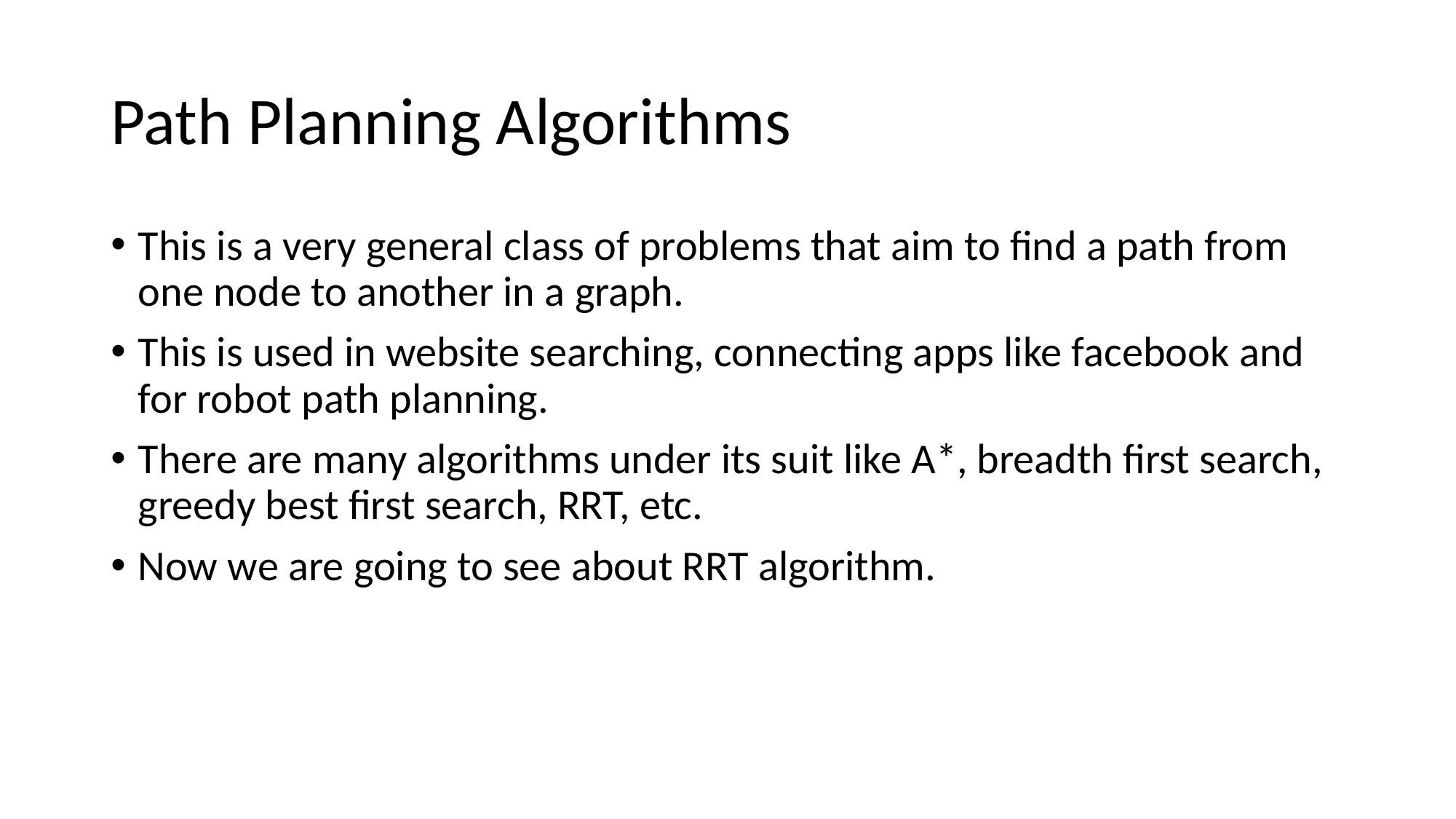

# Path Planning Algorithms
This is a very general class of problems that aim to find a path from one node to another in a graph.
This is used in website searching, connecting apps like facebook and for robot path planning.
There are many algorithms under its suit like A*, breadth first search, greedy best first search, RRT, etc.
Now we are going to see about RRT algorithm.